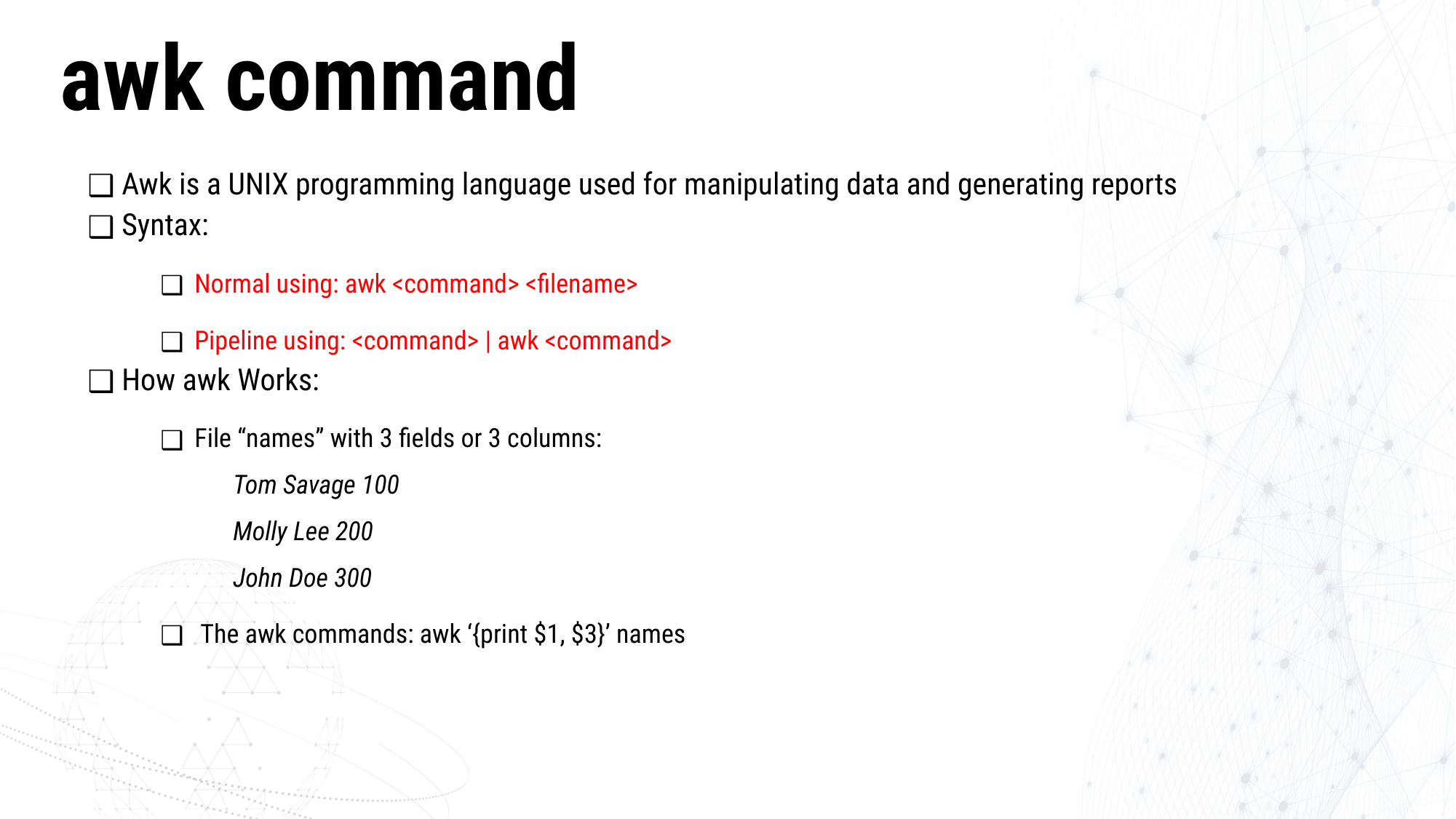

# awk command
Awk is a UNIX programming language used for manipulating data and generating reports
Syntax:
Normal using: awk <command> <filename>
Pipeline using: <command> | awk <command>
How awk Works:
File “names” with 3 fields or 3 columns:
Tom Savage 100
Molly Lee 200
John Doe 300
 The awk commands: awk ‘{print $1, $3}’ names